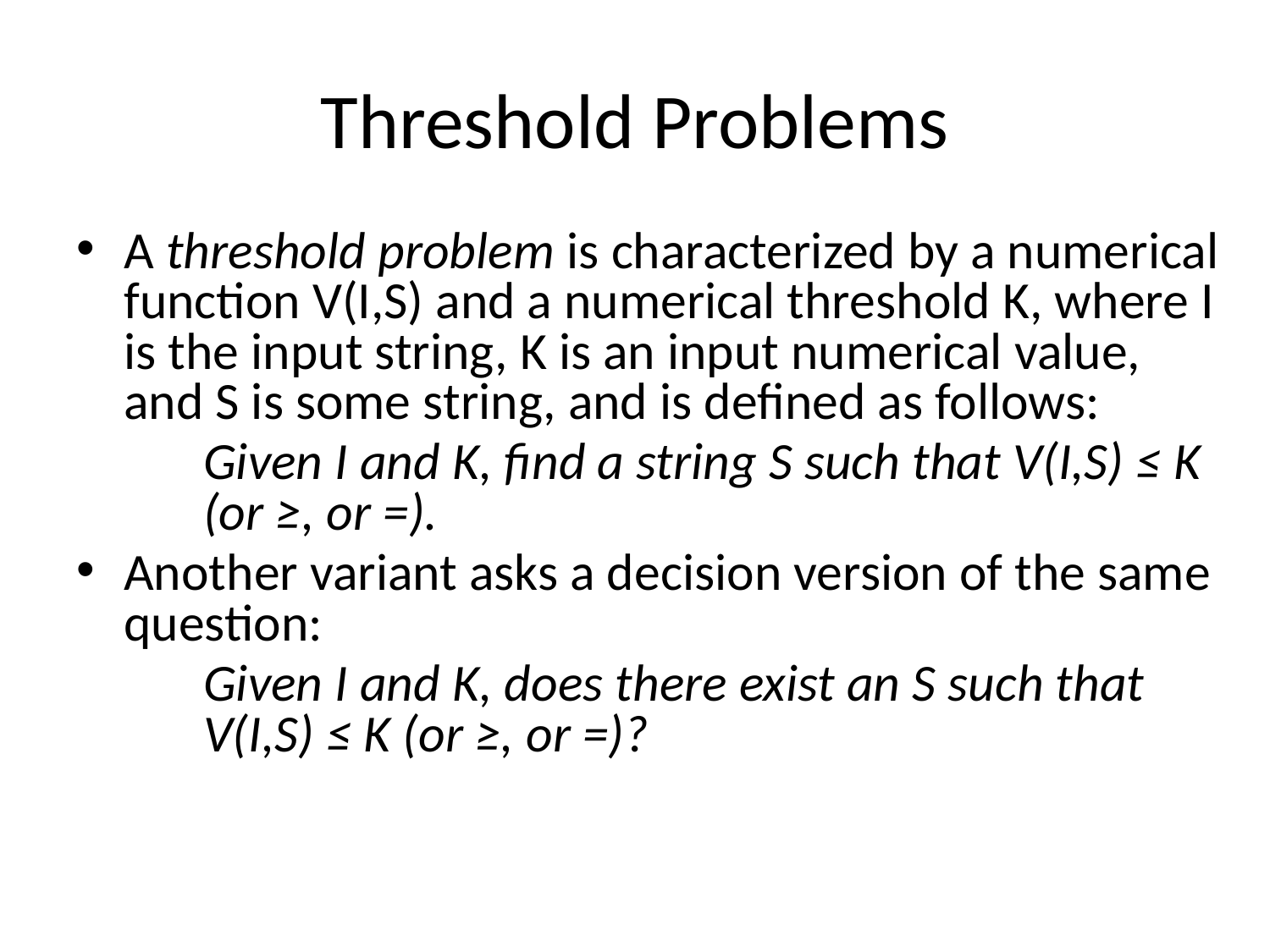

# Threshold Problems
A threshold problem is characterized by a numerical function V(I,S) and a numerical threshold K, where I is the input string, K is an input numerical value, and S is some string, and is defined as follows:
Given I and K, find a string S such that V(I,S) ≤ K (or ≥, or =).
Another variant asks a decision version of the same question:
Given I and K, does there exist an S such that V(I,S) ≤ K (or ≥, or =)?